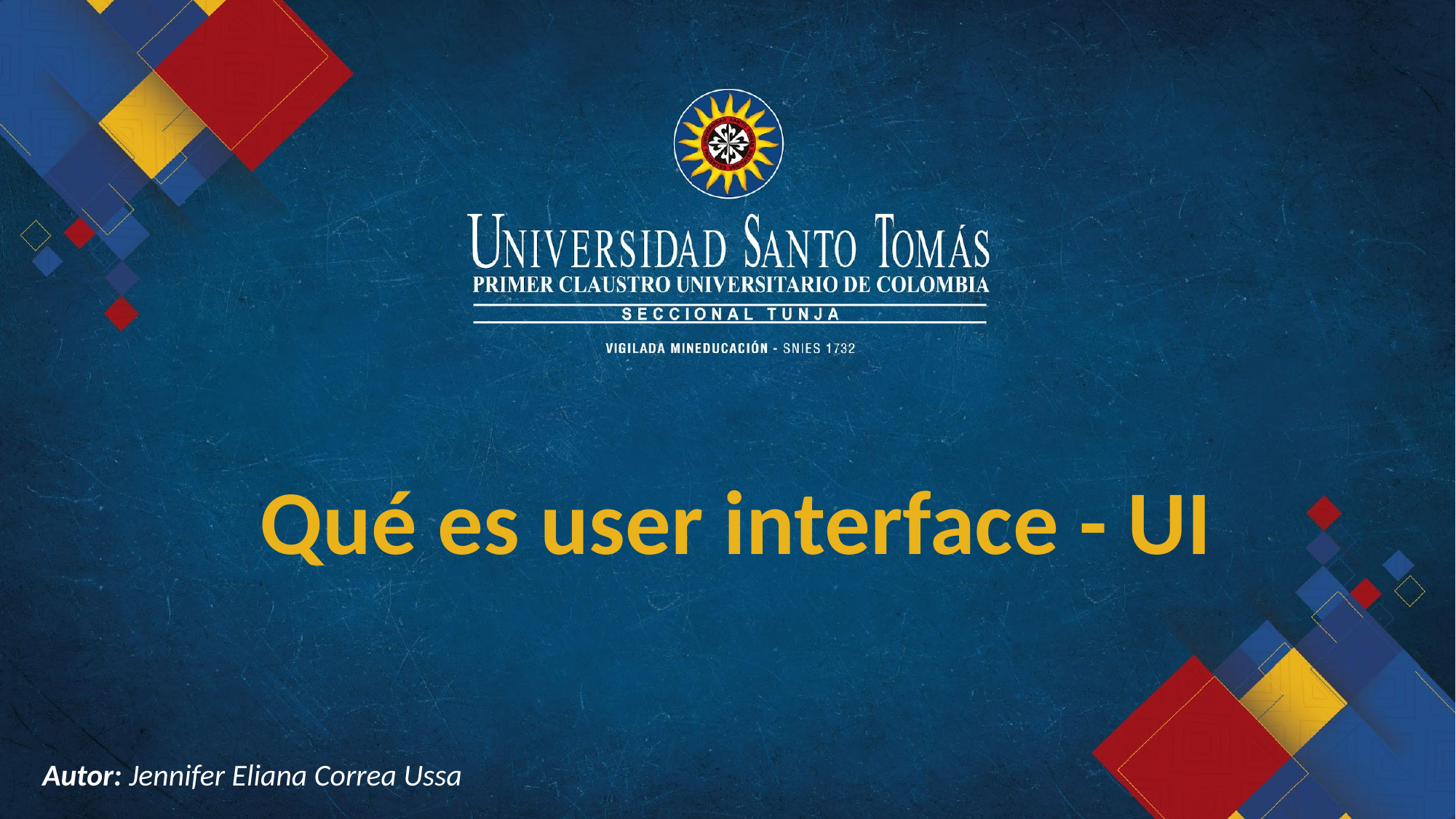

Qué es user interface - UI
Autor: Jennifer Eliana Correa Ussa